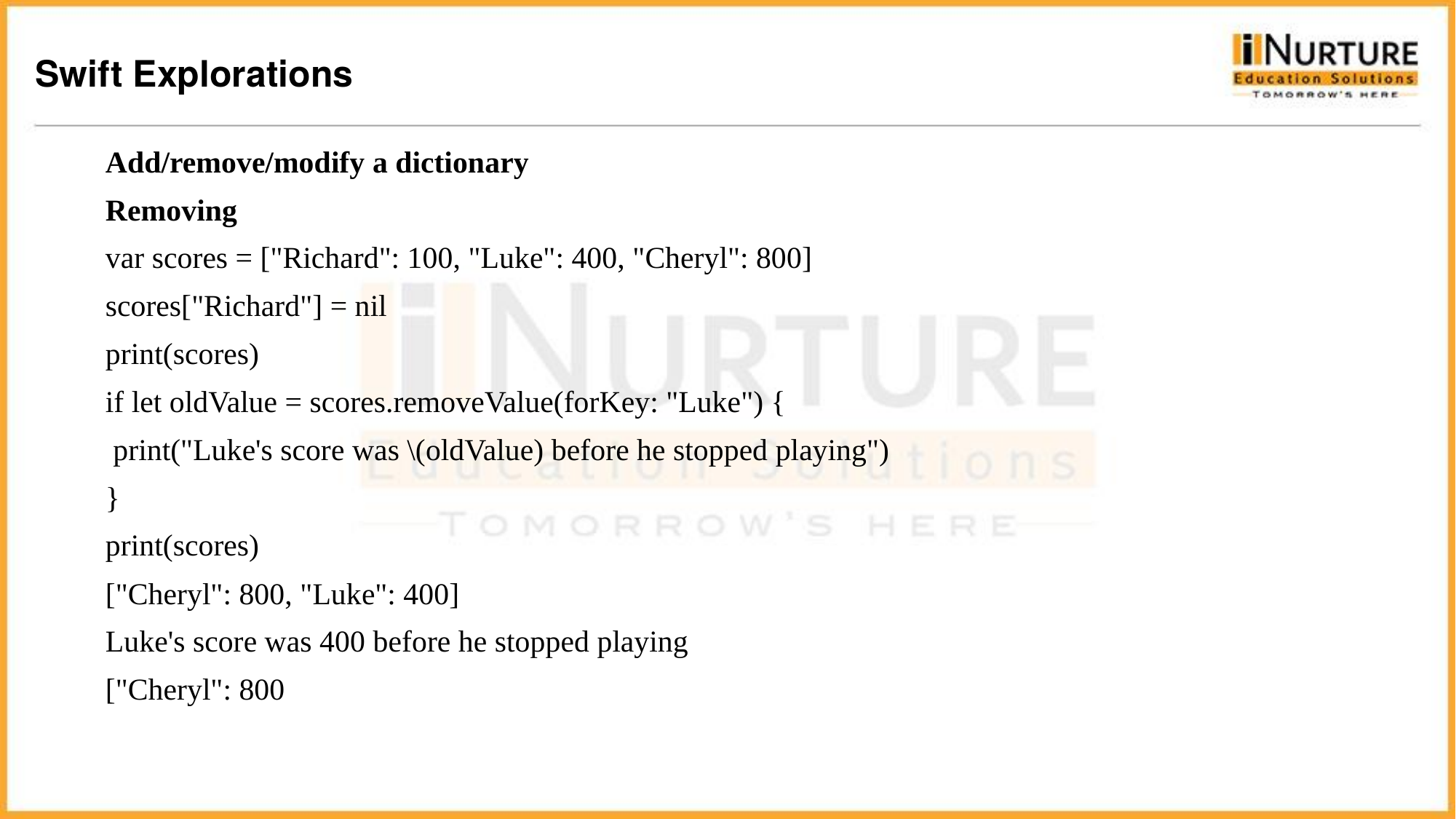

Swift Explorations
Add/remove/modify a dictionary
Removing
var scores = ["Richard": 100, "Luke": 400, "Cheryl": 800]
scores["Richard"] = nil
print(scores)
if let oldValue = scores.removeValue(forKey: "Luke") {
 print("Luke's score was \(oldValue) before he stopped playing")
}
print(scores)
["Cheryl": 800, "Luke": 400]
Luke's score was 400 before he stopped playing
["Cheryl": 800